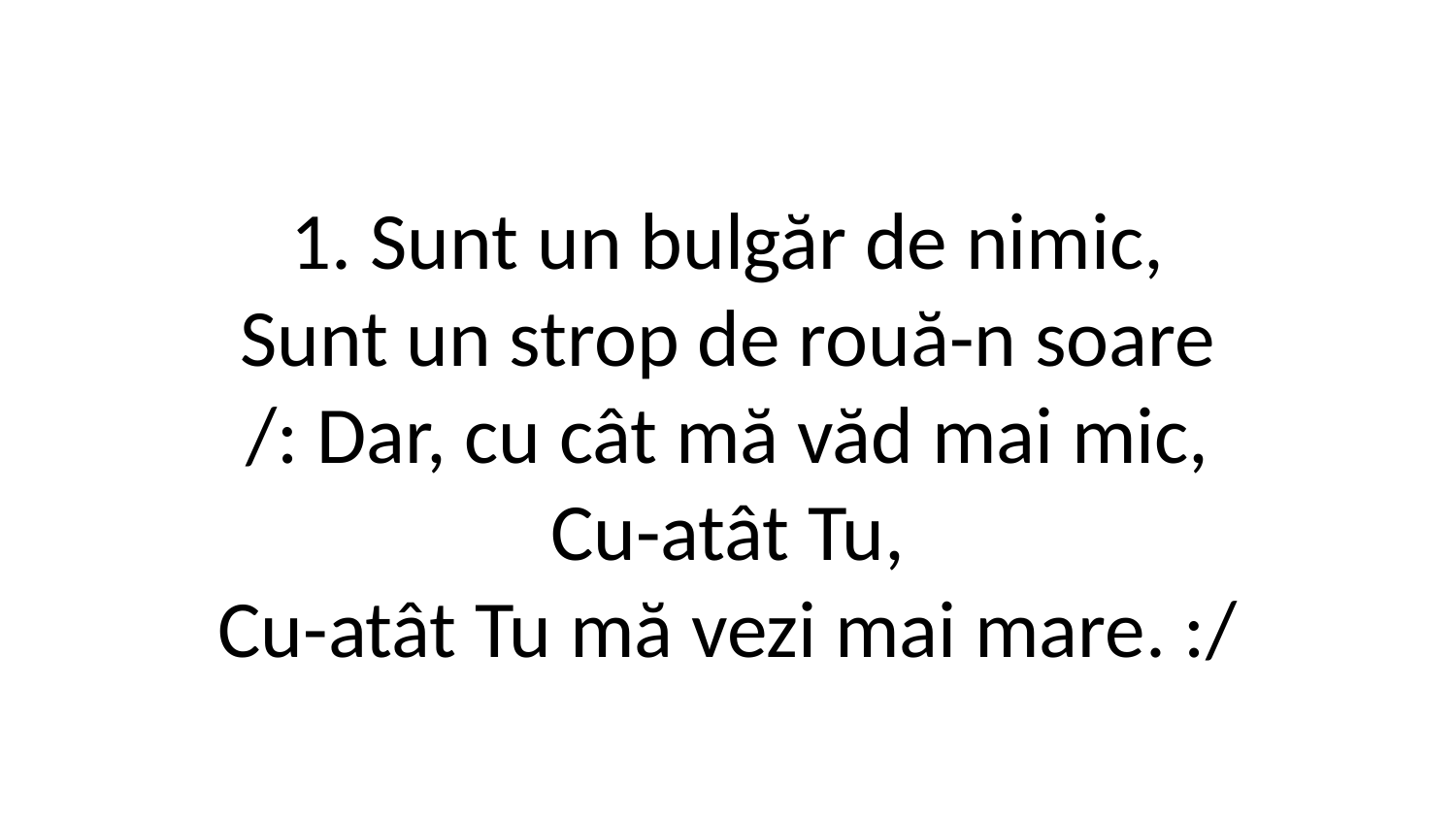

1. Sunt un bulgăr de nimic,
Sunt un strop de rouă-n soare
/: Dar, cu cât mă văd mai mic,
Cu-atât Tu,
Cu-atât Tu mă vezi mai mare. :/